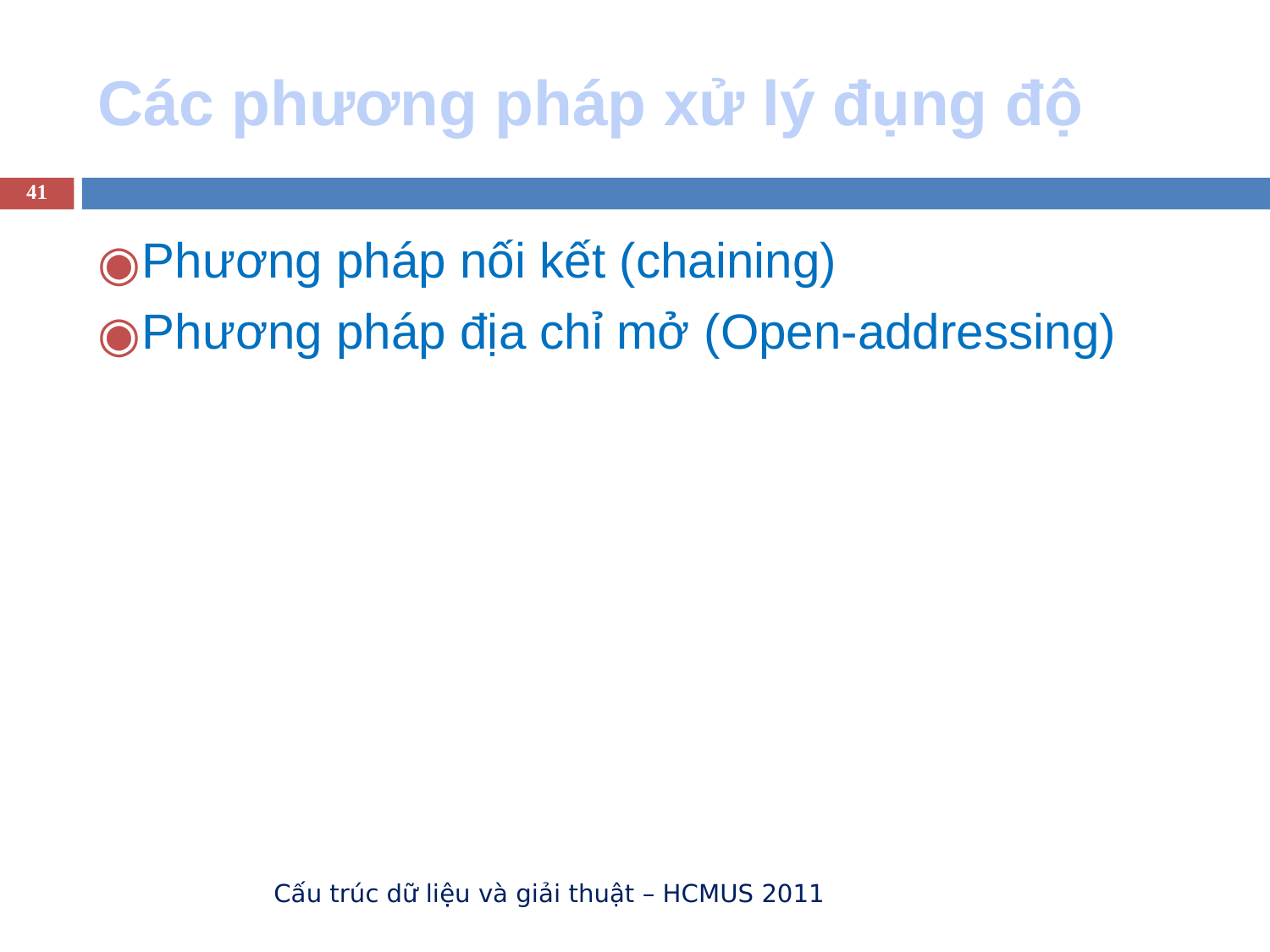

# Các phương pháp xử lý đụng độ
41
Phương pháp nối kết (chaining)
Phương pháp địa chỉ mở (Open-addressing)
Cấu trúc dữ liệu và giải thuật – HCMUS 2011